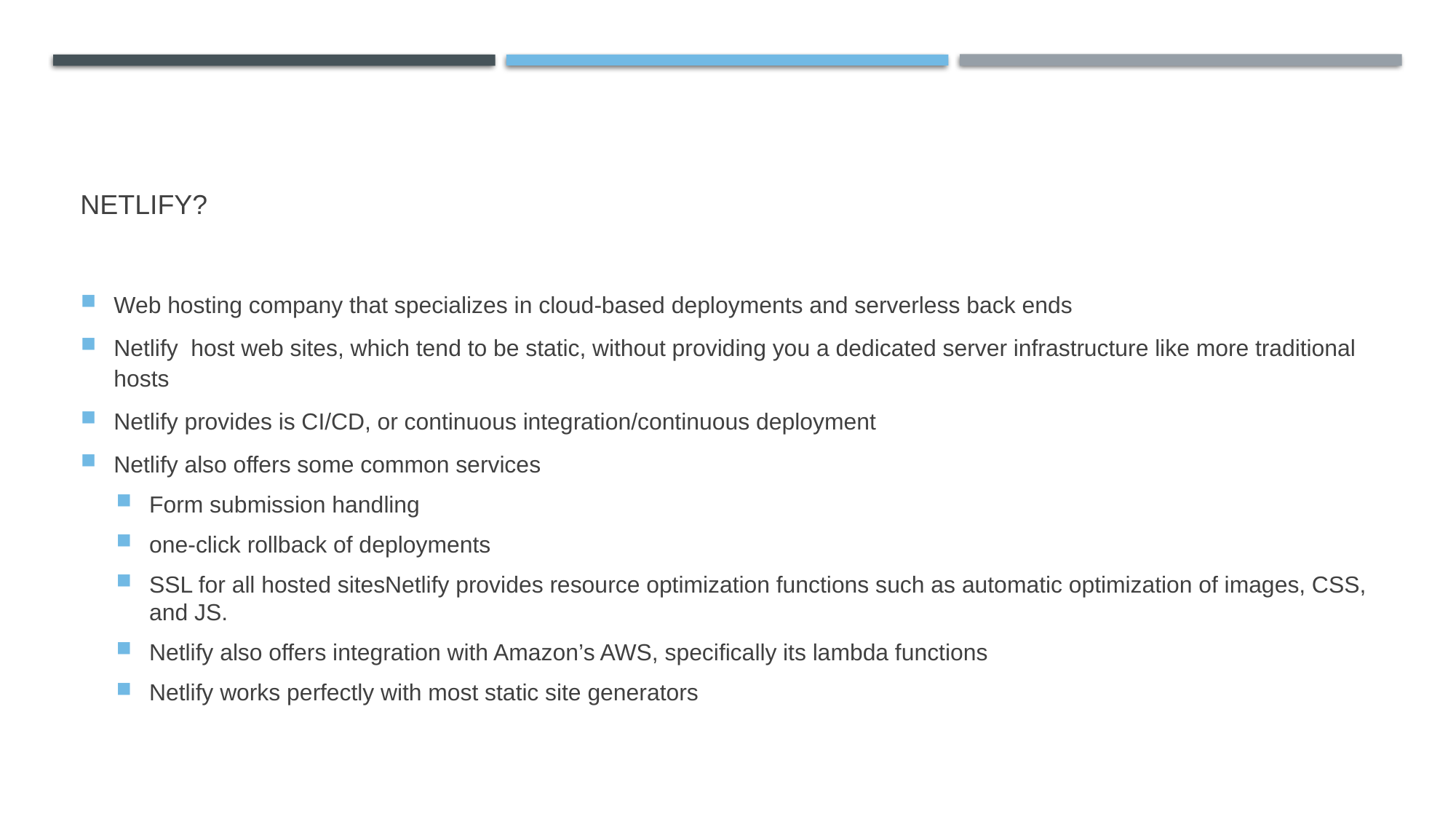

# Netlify?
Web hosting company that specializes in cloud-based deployments and serverless back ends
Netlify  host web sites, which tend to be static, without providing you a dedicated server infrastructure like more traditional hosts
Netlify provides is CI/CD, or continuous integration/continuous deployment
Netlify also offers some common services
Form submission handling
one-click rollback of deployments
SSL for all hosted sitesNetlify provides resource optimization functions such as automatic optimization of images, CSS, and JS.
Netlify also offers integration with Amazon’s AWS, specifically its lambda functions
Netlify works perfectly with most static site generators